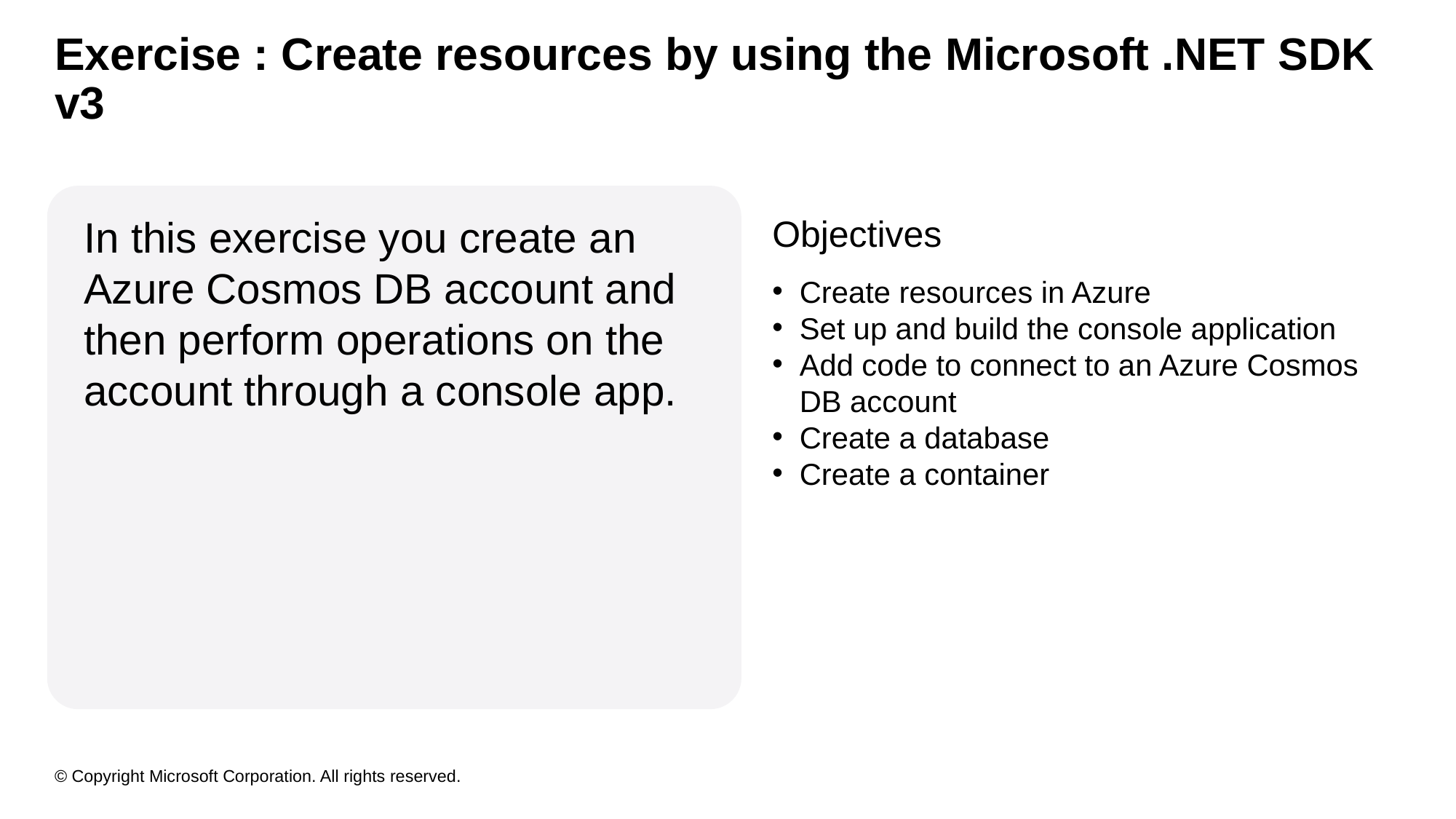

# Exercise : Create resources by using the Microsoft .NET SDK v3
In this exercise you create an Azure Cosmos DB account and then perform operations on the account through a console app.
Objectives
Create resources in Azure
Set up and build the console application
Add code to connect to an Azure Cosmos DB account
Create a database
Create a container